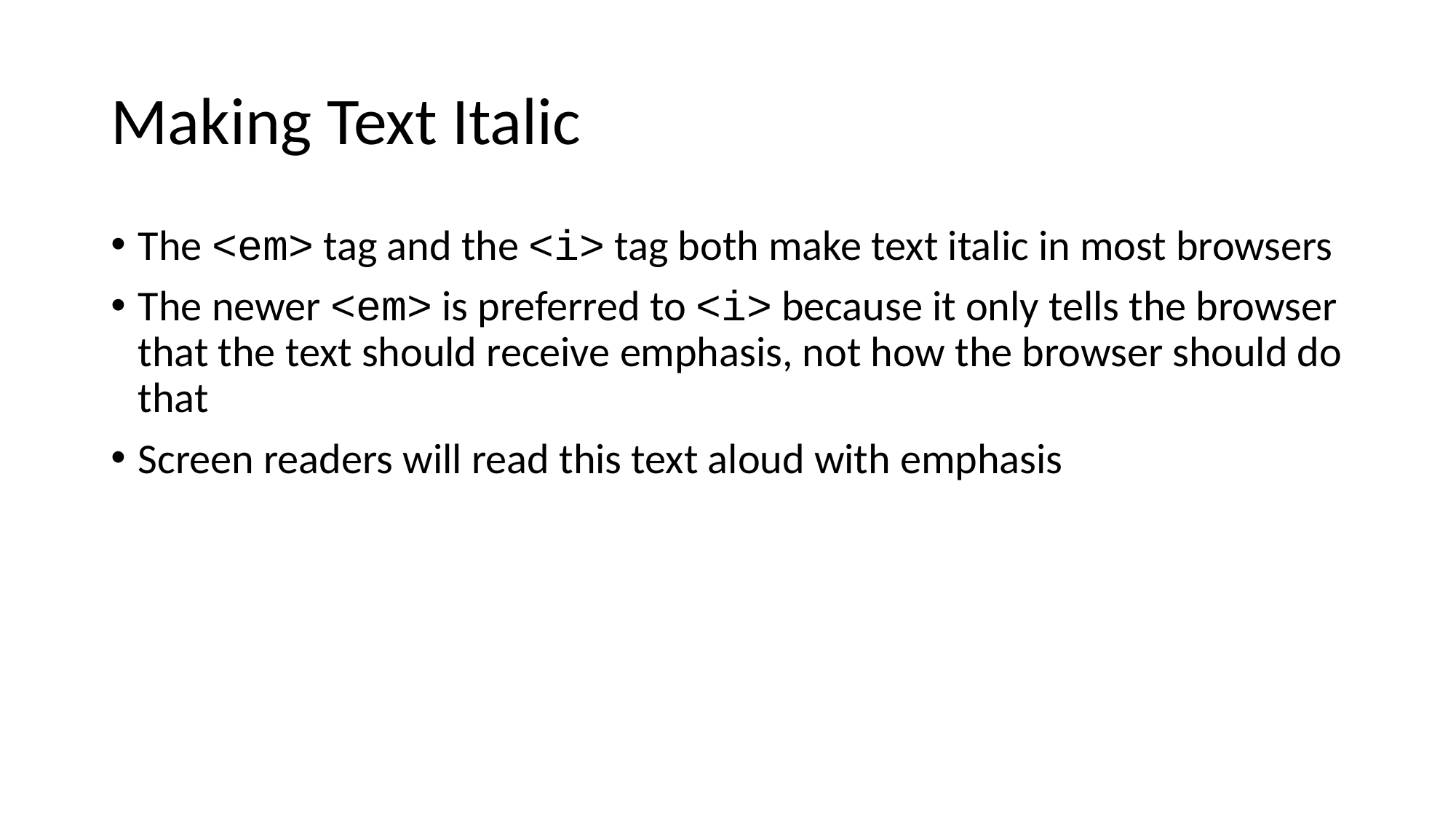

# Making Text Italic
The <em> tag and the <i> tag both make text italic in most browsers
The newer <em> is preferred to <i> because it only tells the browser that the text should receive emphasis, not how the browser should do that
Screen readers will read this text aloud with emphasis